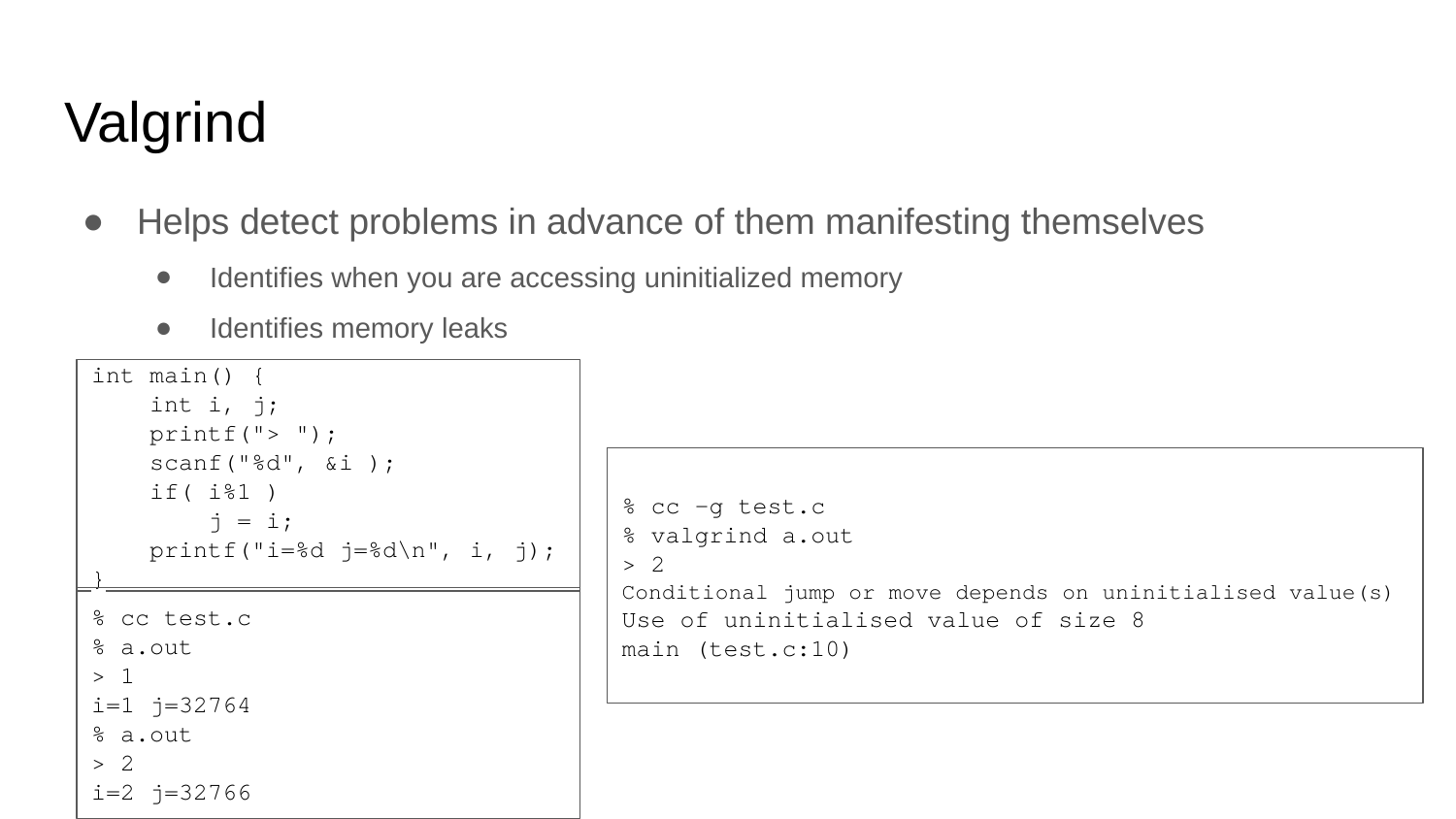

# Valgrind
Helps detect problems in advance of them manifesting themselves
Identifies when you are accessing uninitialized memory
Identifies memory leaks
int main() {
    int i, j;
    printf("> ");
    scanf("%d", &i );
    if( i%1 )
        j = i;
    printf("i=%d j=%d\n", i, j);
}
% cc –g test.c
% valgrind a.out
> 2
Conditional jump or move depends on uninitialised value(s)
Use of uninitialised value of size 8
main (test.c:10)
% cc test.c
% a.out
> 1
i=1 j=32764
% a.out
> 2
i=2 j=32766